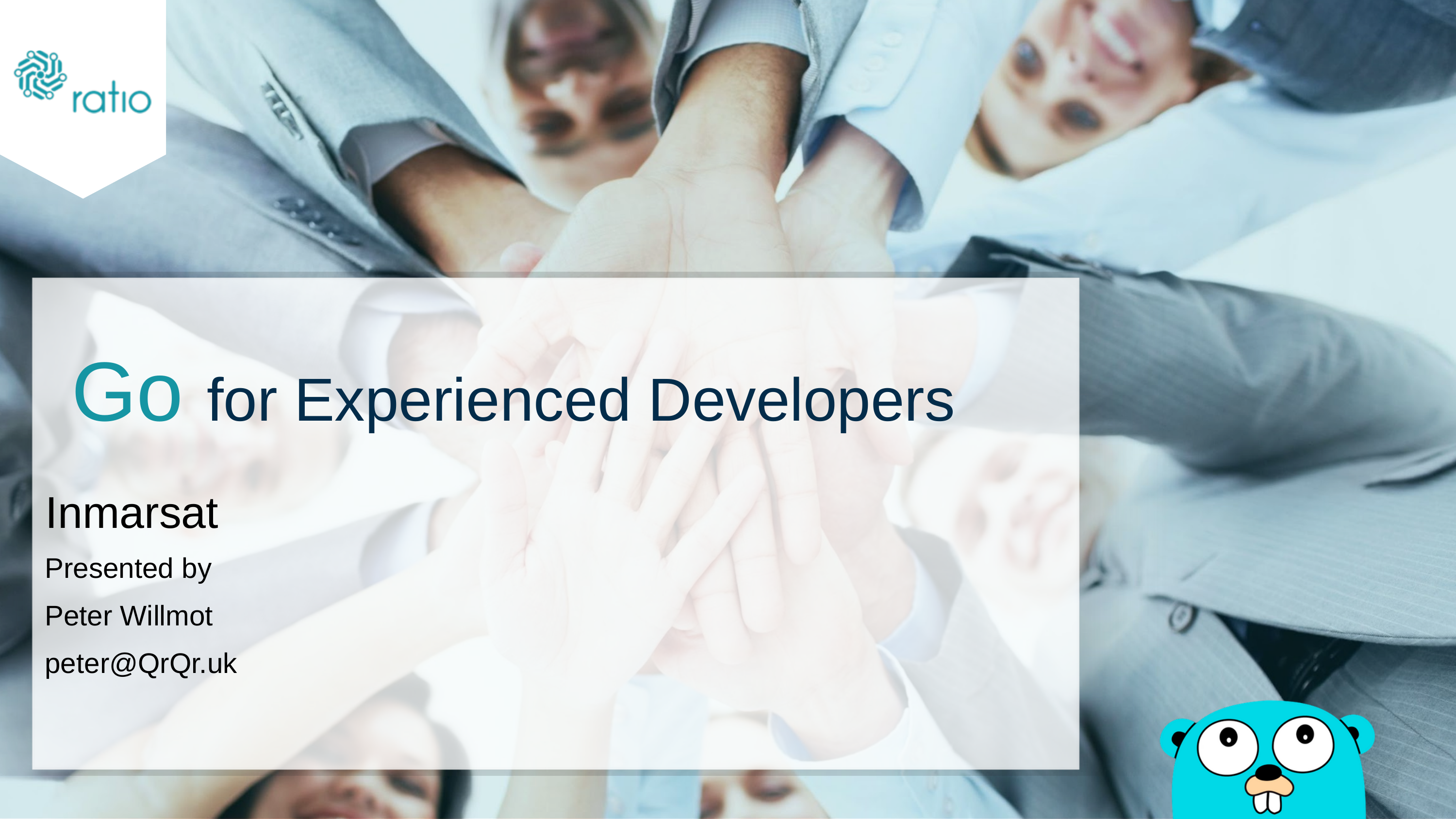

Go for Experienced Developers

Inmarsat
Presented by
Peter Willmot
peter@QrQr.uk